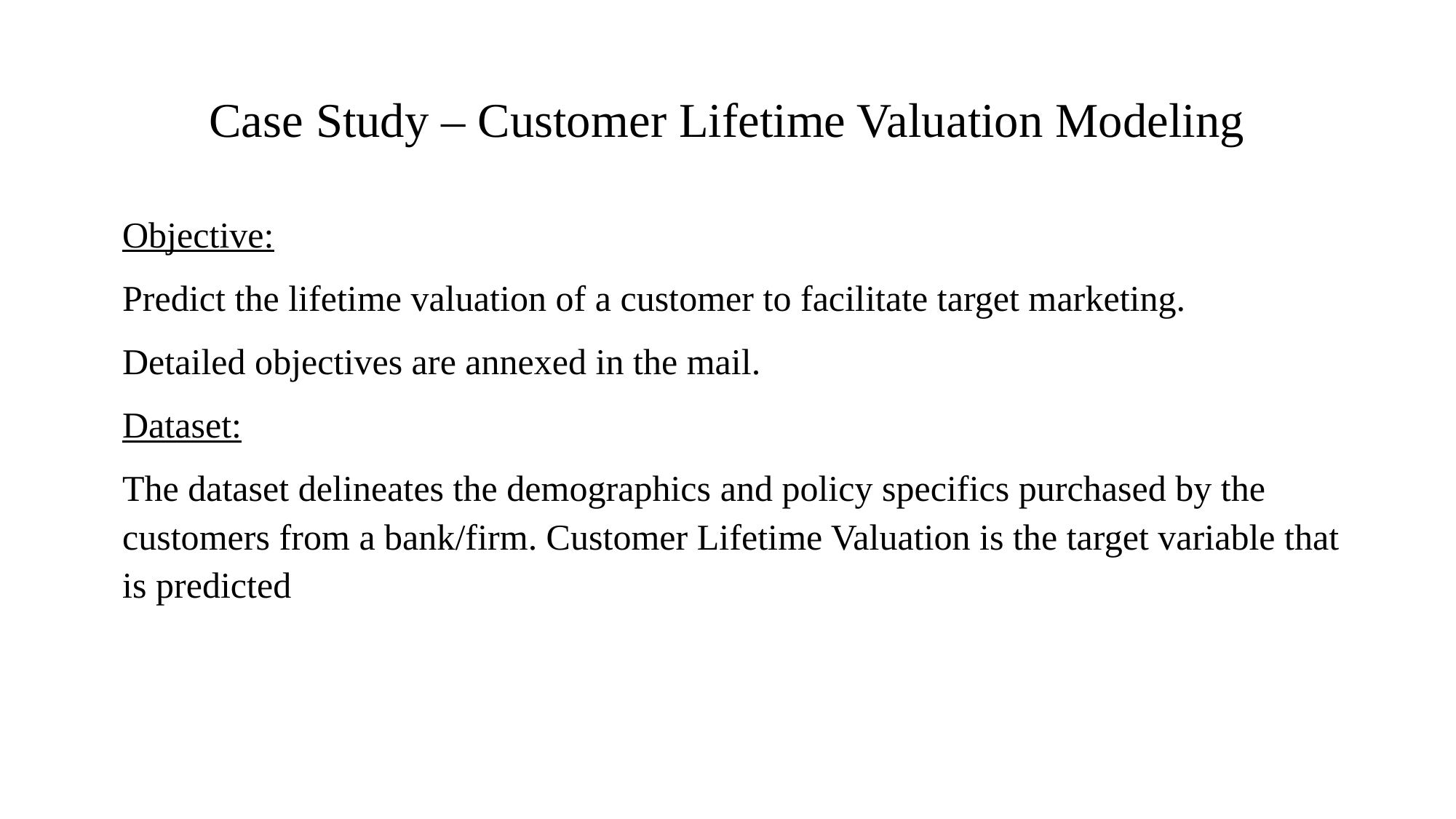

Case Study – Customer Lifetime Valuation Modeling
Objective:
Predict the lifetime valuation of a customer to facilitate target marketing.
Detailed objectives are annexed in the mail.
Dataset:
The dataset delineates the demographics and policy specifics purchased by the customers from a bank/firm. Customer Lifetime Valuation is the target variable that is predicted